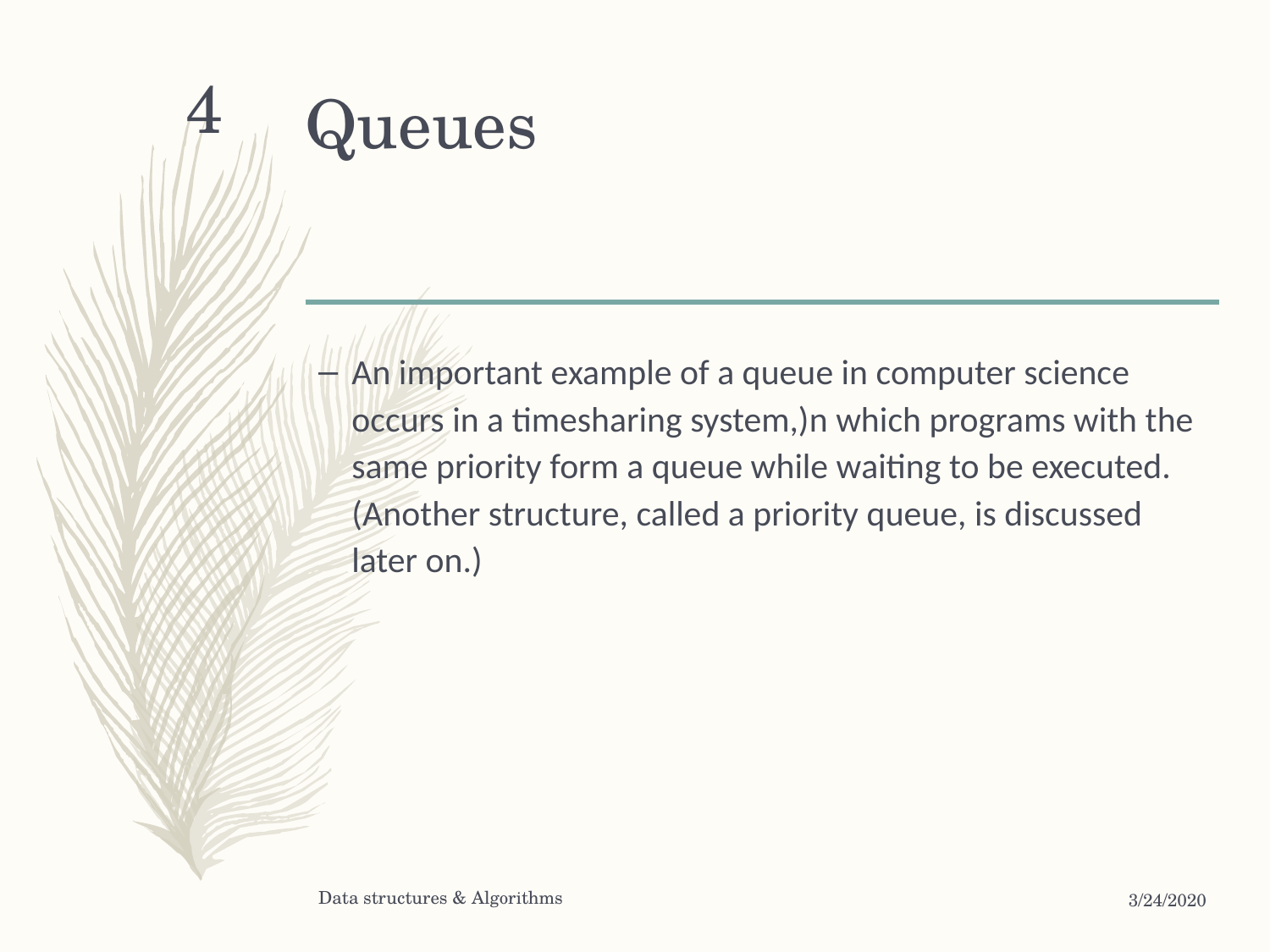

# Queues
4
An important example of a queue in computer science occurs in a timesharing system,)n which programs with the same priority form a queue while waiting to be executed. (Another structure, called a priority queue, is discussed later on.)
Data structures & Algorithms
3/24/2020